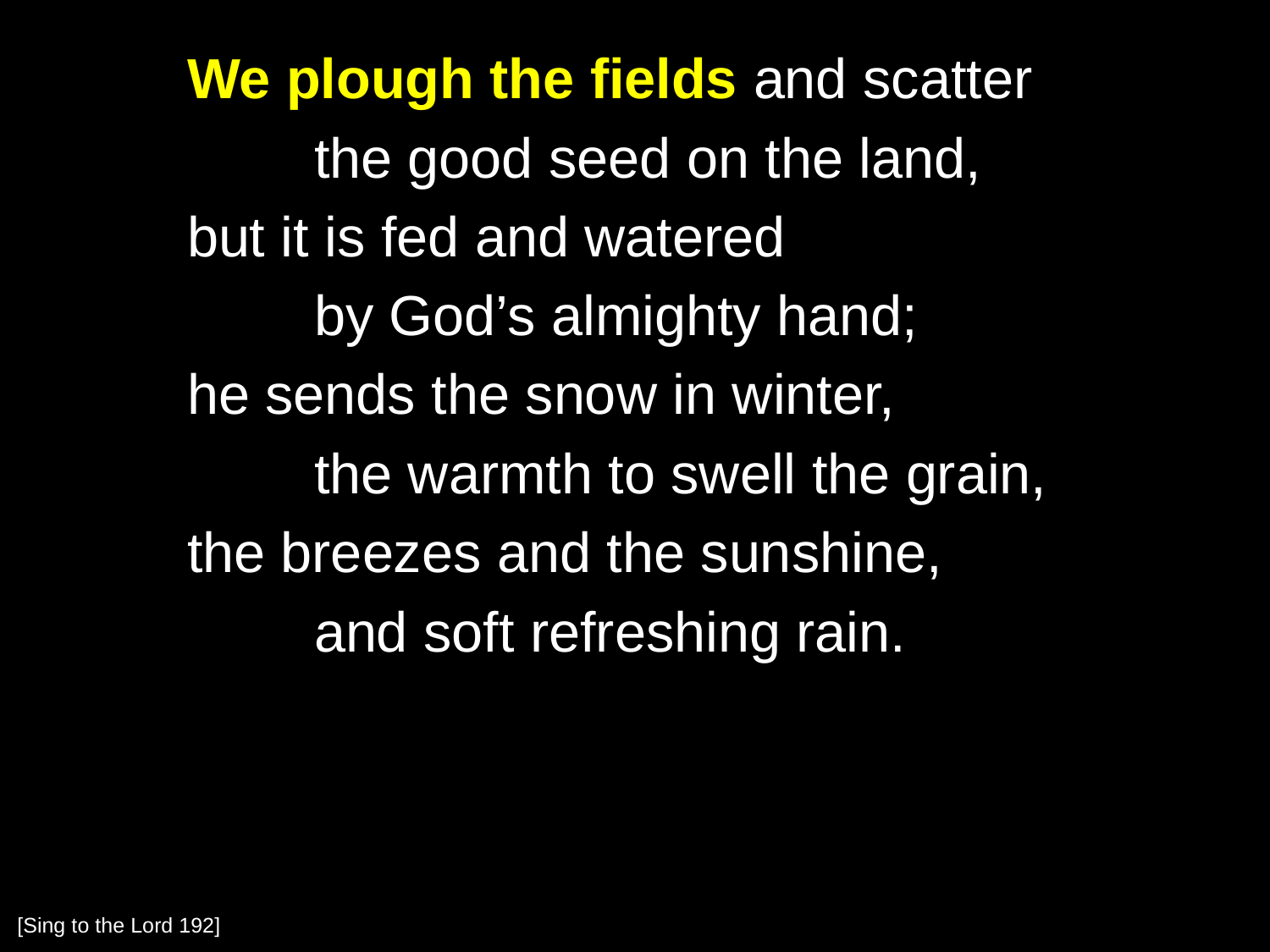

We plough the fields and scatter
		the good seed on the land,
	but it is fed and watered
		by God’s almighty hand;
	he sends the snow in winter,
		the warmth to swell the grain,
	the breezes and the sunshine,
		and soft refreshing rain.
[Sing to the Lord 192]